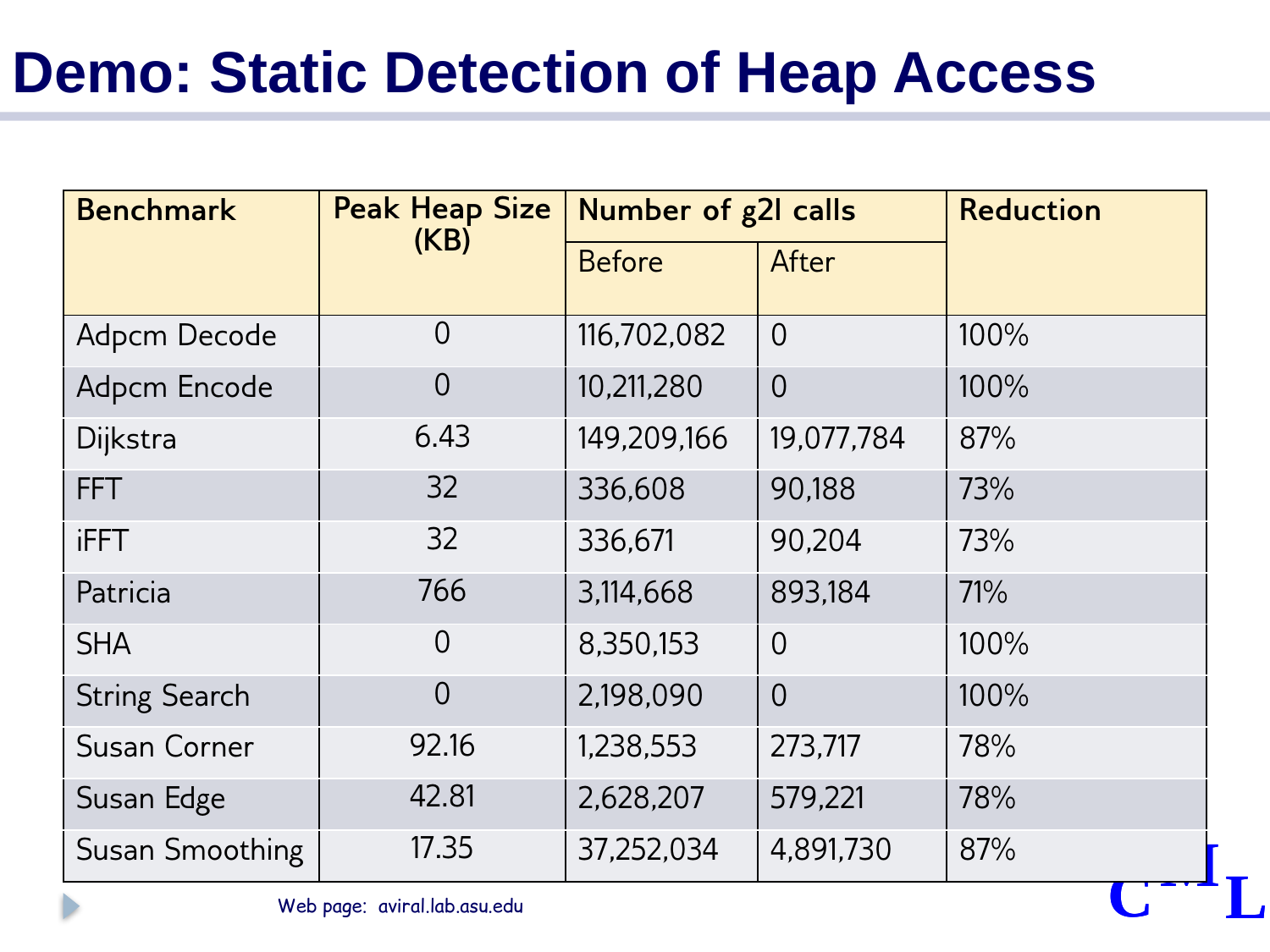

# Demo: Static Detection of Heap Access
| Benchmark | Peak Heap Size (KB) | Number of g2l calls |  | Reduction |
| --- | --- | --- | --- | --- |
|  |  | Before | After |  |
| Adpcm Decode | 0 | 116,702,082 | 0 | 100% |
| Adpcm Encode | 0 | 10,211,280 | 0 | 100% |
| Dijkstra | 6.43 | 149,209,166 | 19,077,784 | 87% |
| FFT | 32 | 336,608 | 90,188 | 73% |
| iFFT | 32 | 336,671 | 90,204 | 73% |
| Patricia | 766 | 3,114,668 | 893,184 | 71% |
| SHA | 0 | 8,350,153 | 0 | 100% |
| String Search | 0 | 2,198,090 | 0 | 100% |
| Susan Corner | 92.16 | 1,238,553 | 273,717 | 78% |
| Susan Edge | 42.81 | 2,628,207 | 579,221 | 78% |
| Susan Smoothing | 17.35 | 37,252,034 | 4,891,730 | 87% |